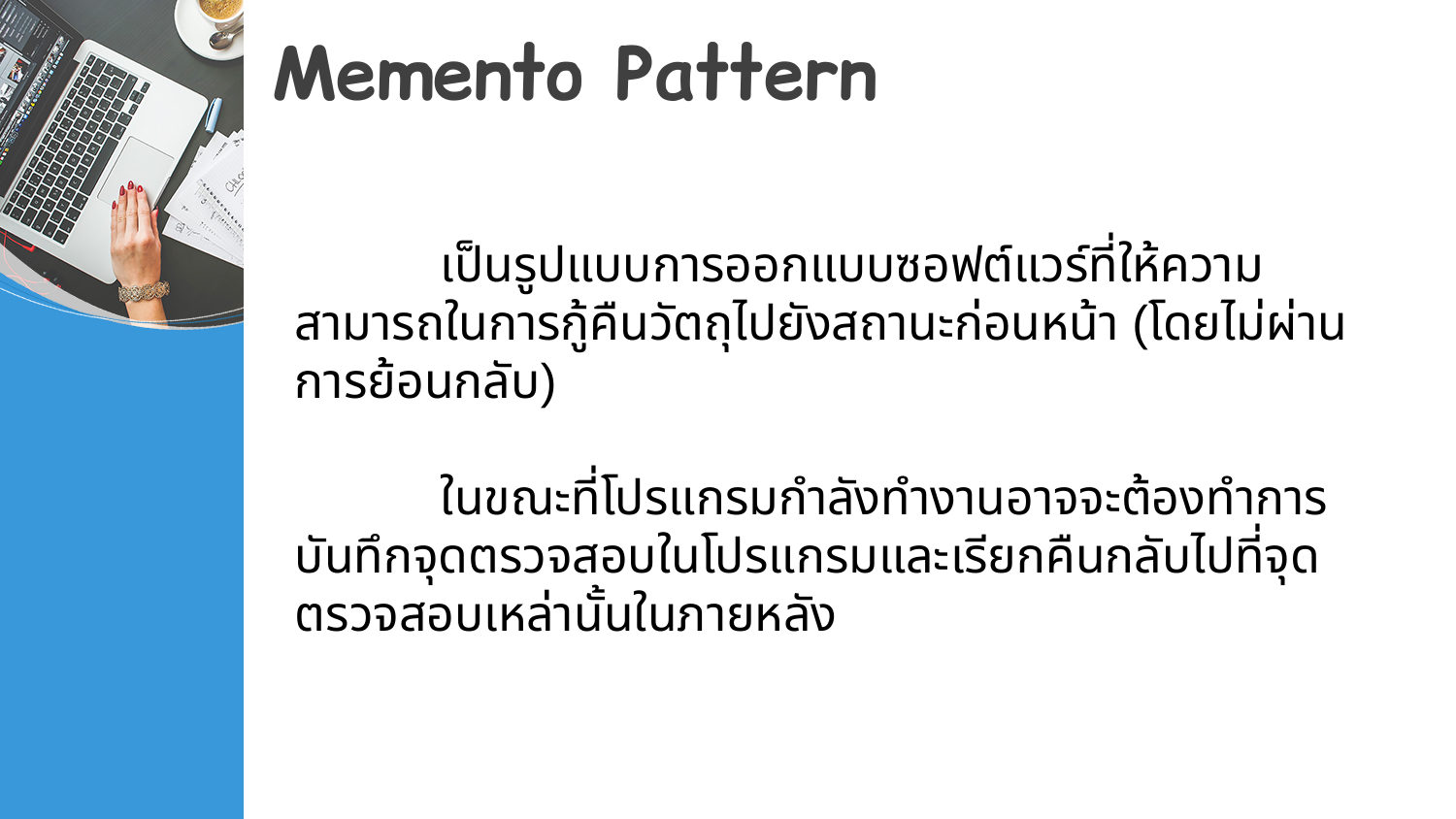

# Memento Pattern
	เป็นรูปแบบการออกแบบซอฟต์แวร์ที่ให้ความสามารถในการกู้คืนวัตถุไปยังสถานะก่อนหน้า (โดยไม่ผ่านการย้อนกลับ)

	ในขณะที่โปรแกรมกำลังทำงานอาจจะต้องทำการบันทึกจุดตรวจสอบในโปรแกรมและเรียกคืนกลับไปที่จุดตรวจสอบเหล่านั้นในภายหลัง